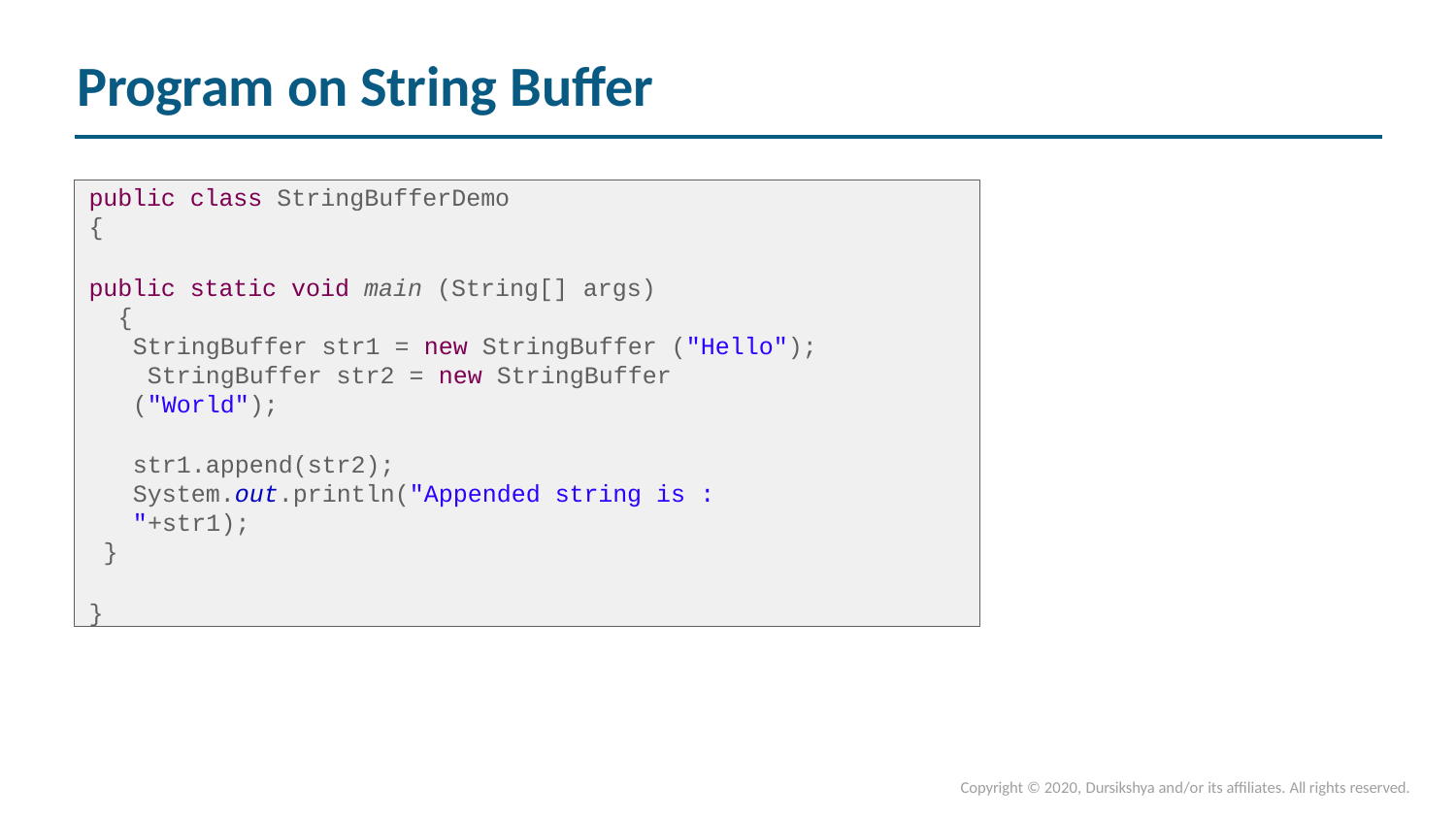

# Program on String Buffer

public class StringBufferDemo
{

public static void main (String[] args)
{
StringBuffer str1 = new StringBuffer ("Hello");  StringBuffer str2 = new StringBuffer ("World");

str1.append(str2);
System.out.println("Appended string is : "+str1);
}

}
Copyright © 2020, Dursikshya and/or its affiliates. All rights reserved.